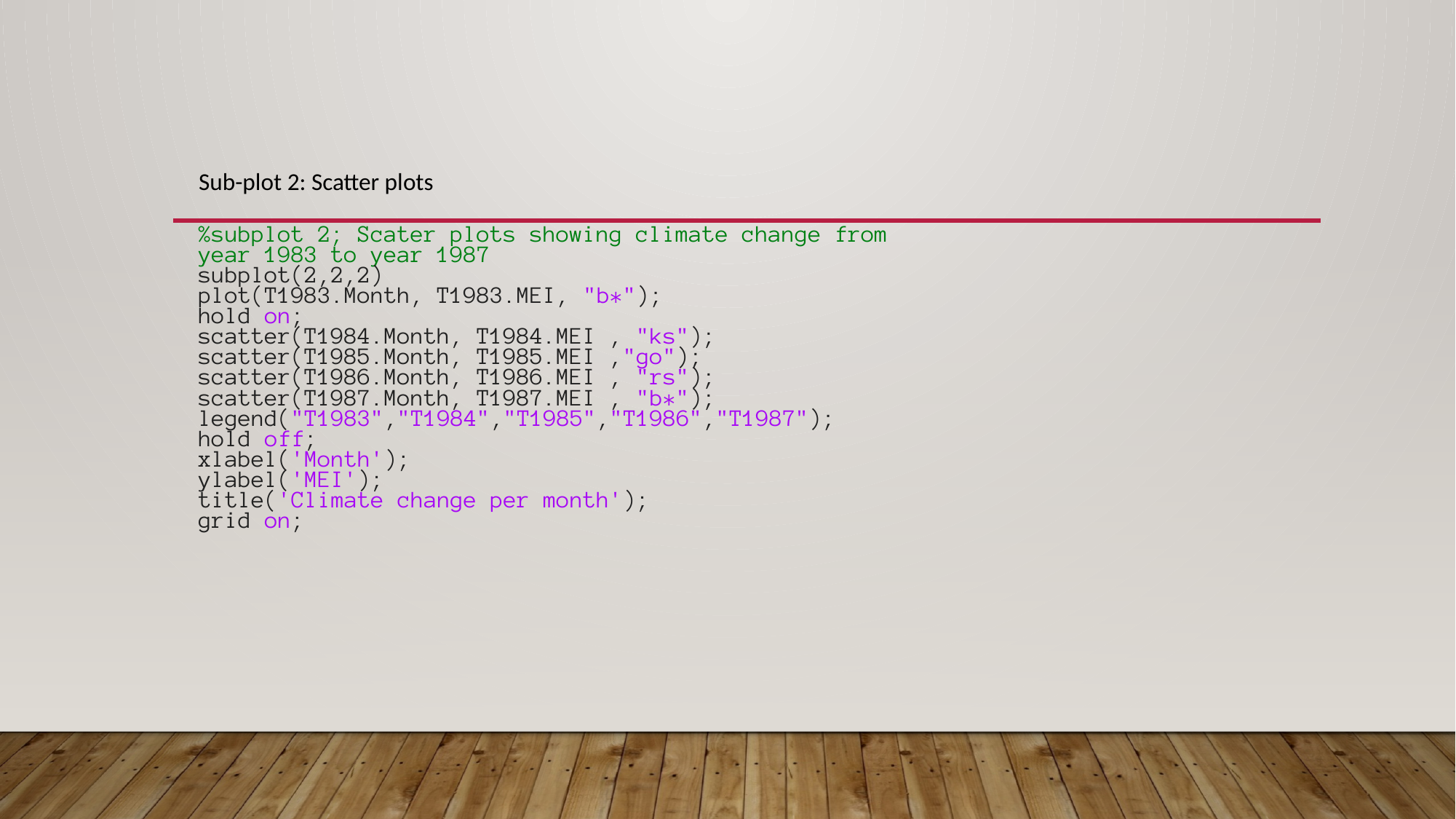

#
Sub-plot 2: Scatter plots

%subplot 2; Scater plots showing climate change from year 1983 to year 1987
subplot(2,2,2)
plot(T1983.Month, T1983.MEI, "b*");
hold on;
scatter(T1984.Month, T1984.MEI , "ks");
scatter(T1985.Month, T1985.MEI ,"go");
scatter(T1986.Month, T1986.MEI , "rs");
scatter(T1987.Month, T1987.MEI , "b*");
legend("T1983","T1984","T1985","T1986","T1987");
hold off;
xlabel('Month');
ylabel('MEI');
title('Climate change per month');
grid on;